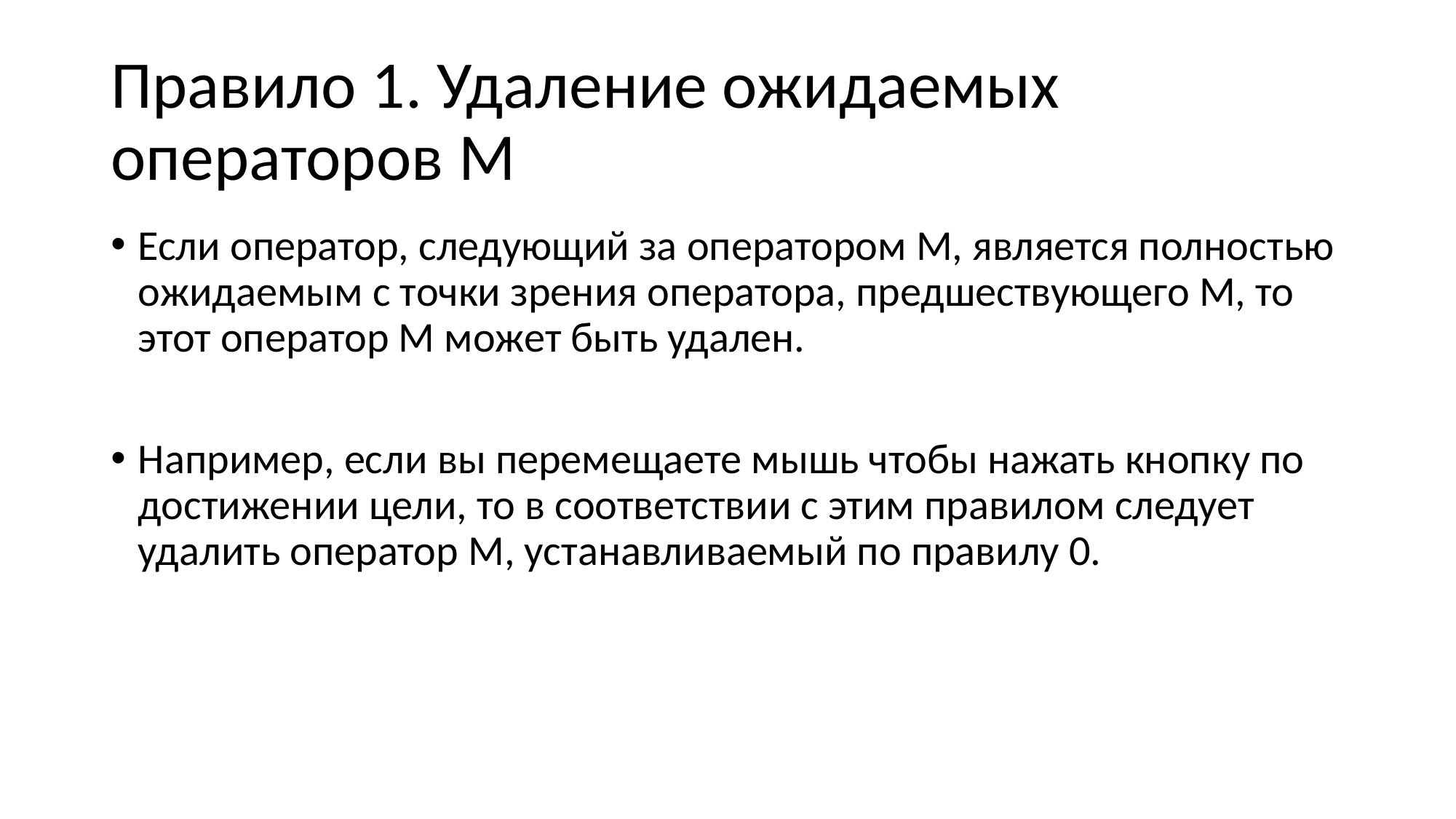

# Правило 1. Удаление ожидаемых операторов M
Если оператор, следующий за оператором M, является полностью ожидаемым с точки зрения оператора, предшествующего M, то этот оператор M может быть удален.

Например, если вы перемещаете мышь чтобы нажать кнопку по достижении цели, то в соответствии с этим правилом следует удалить оператор M, устанавливаемый по правилу 0.